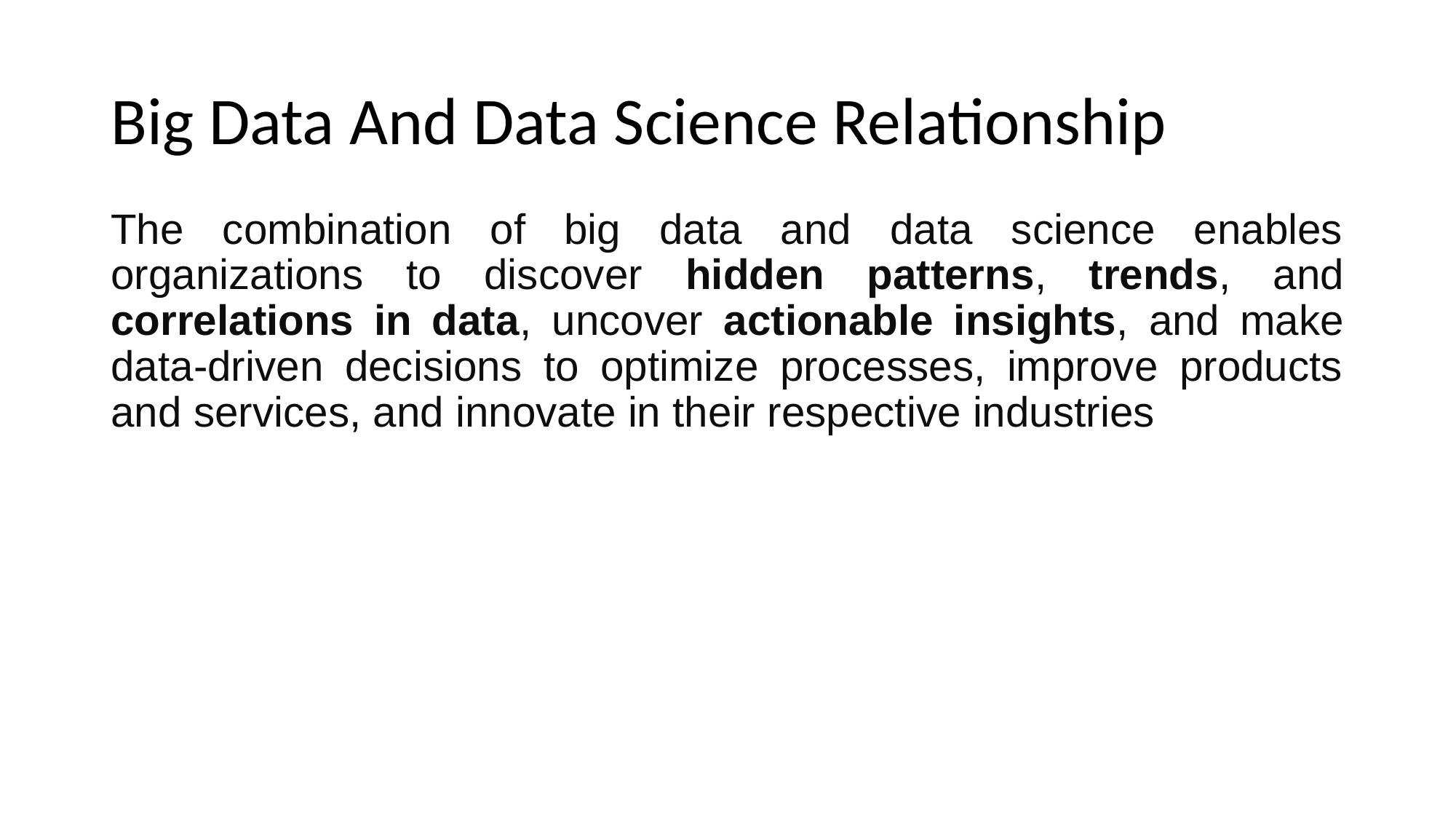

# Big Data And Data Science Relationship
The combination of big data and data science enables organizations to discover hidden patterns, trends, and correlations in data, uncover actionable insights, and make data-driven decisions to optimize processes, improve products and services, and innovate in their respective industries